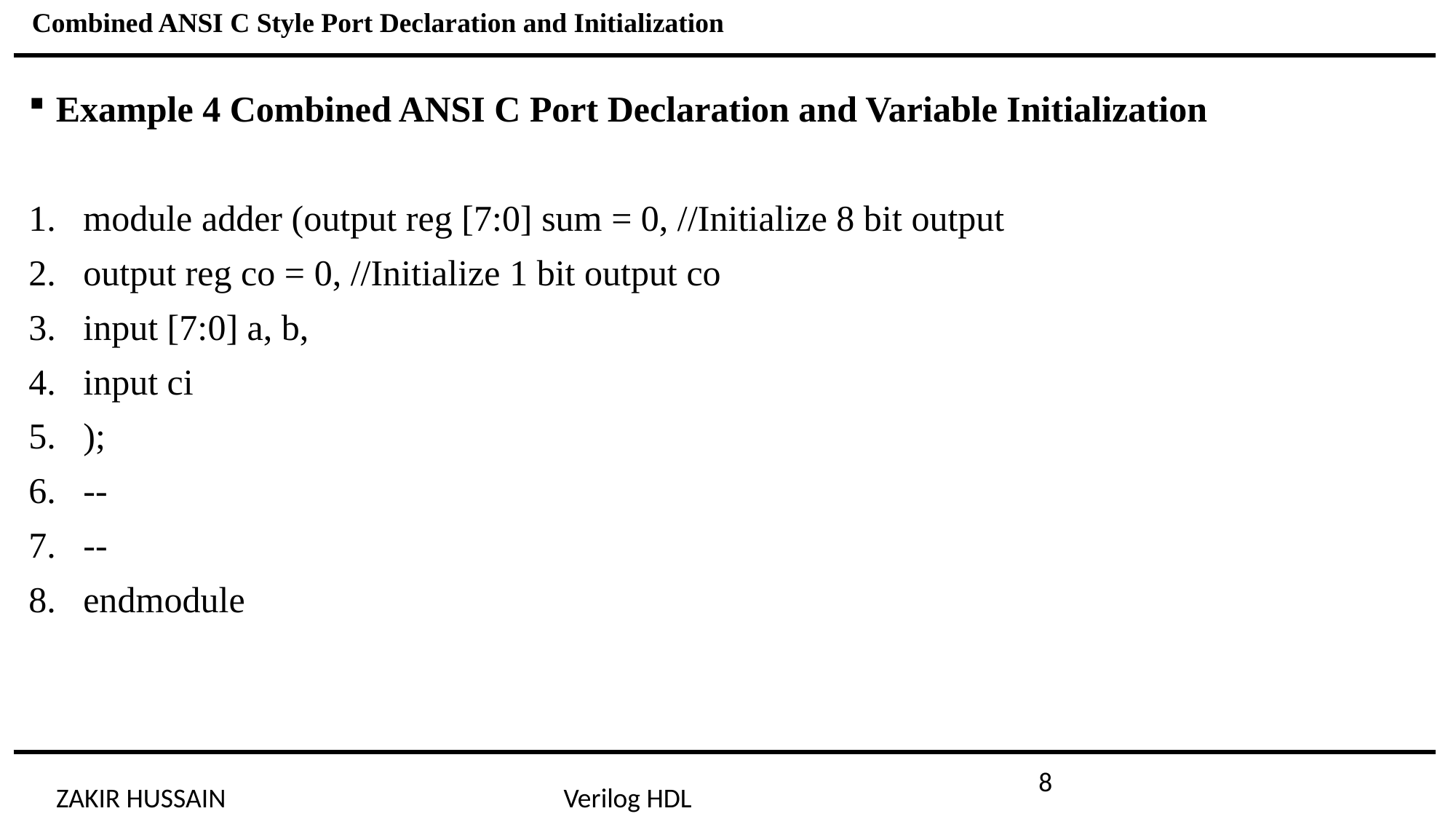

Combined ANSI C Style Port Declaration and Initialization
Example 4 Combined ANSI C Port Declaration and Variable Initialization

module adder (output reg [7:0] sum = 0, //Initialize 8 bit output
output reg co = 0, //Initialize 1 bit output co
input [7:0] a, b,
input ci
);
--
--
endmodule
8